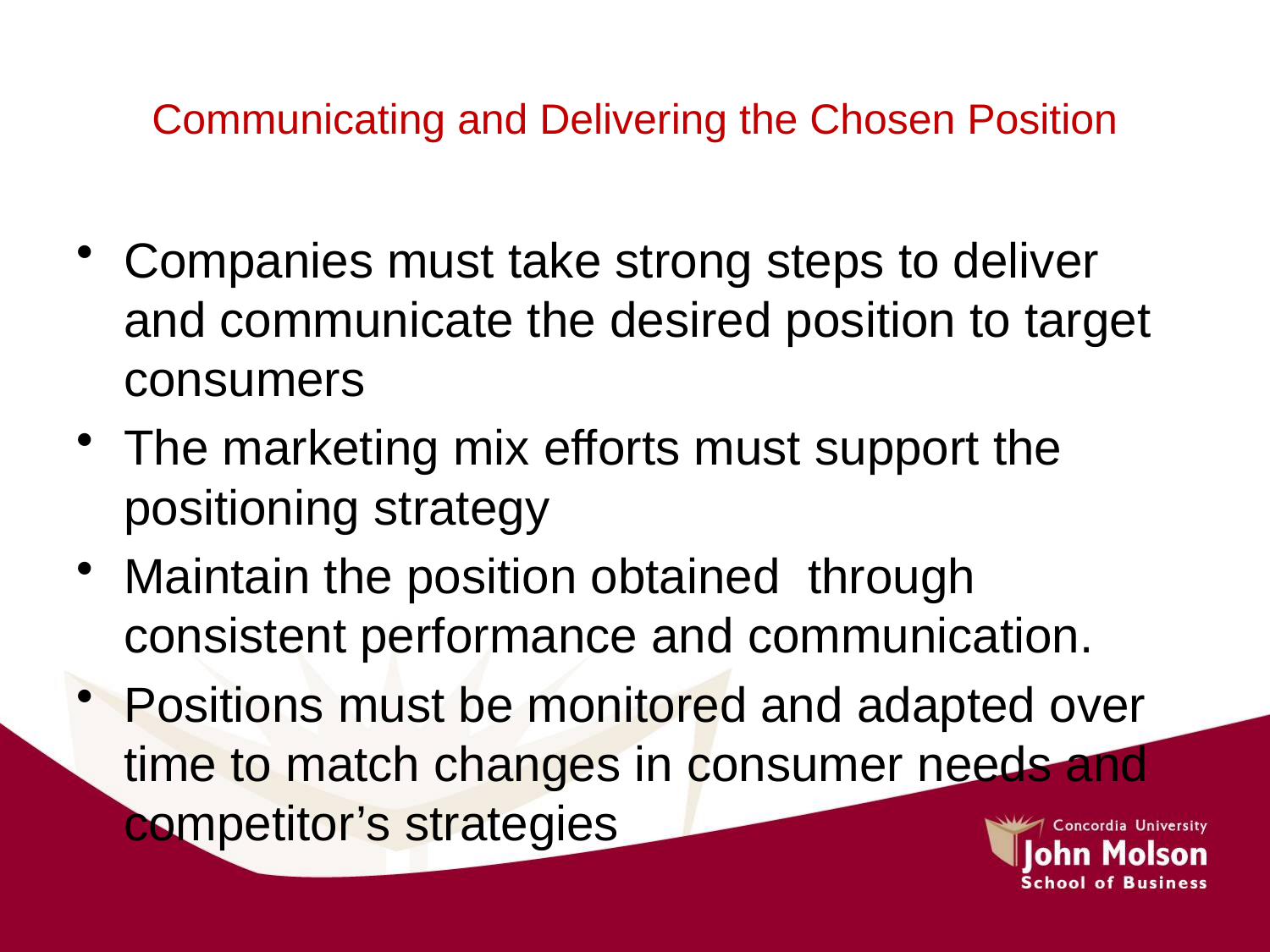

# Communicating and Delivering the Chosen Position
Companies must take strong steps to deliver and communicate the desired position to target consumers
The marketing mix efforts must support the positioning strategy
Maintain the position obtained  through consistent performance and communication.
Positions must be monitored and adapted over time to match changes in consumer needs and competitor’s strategies